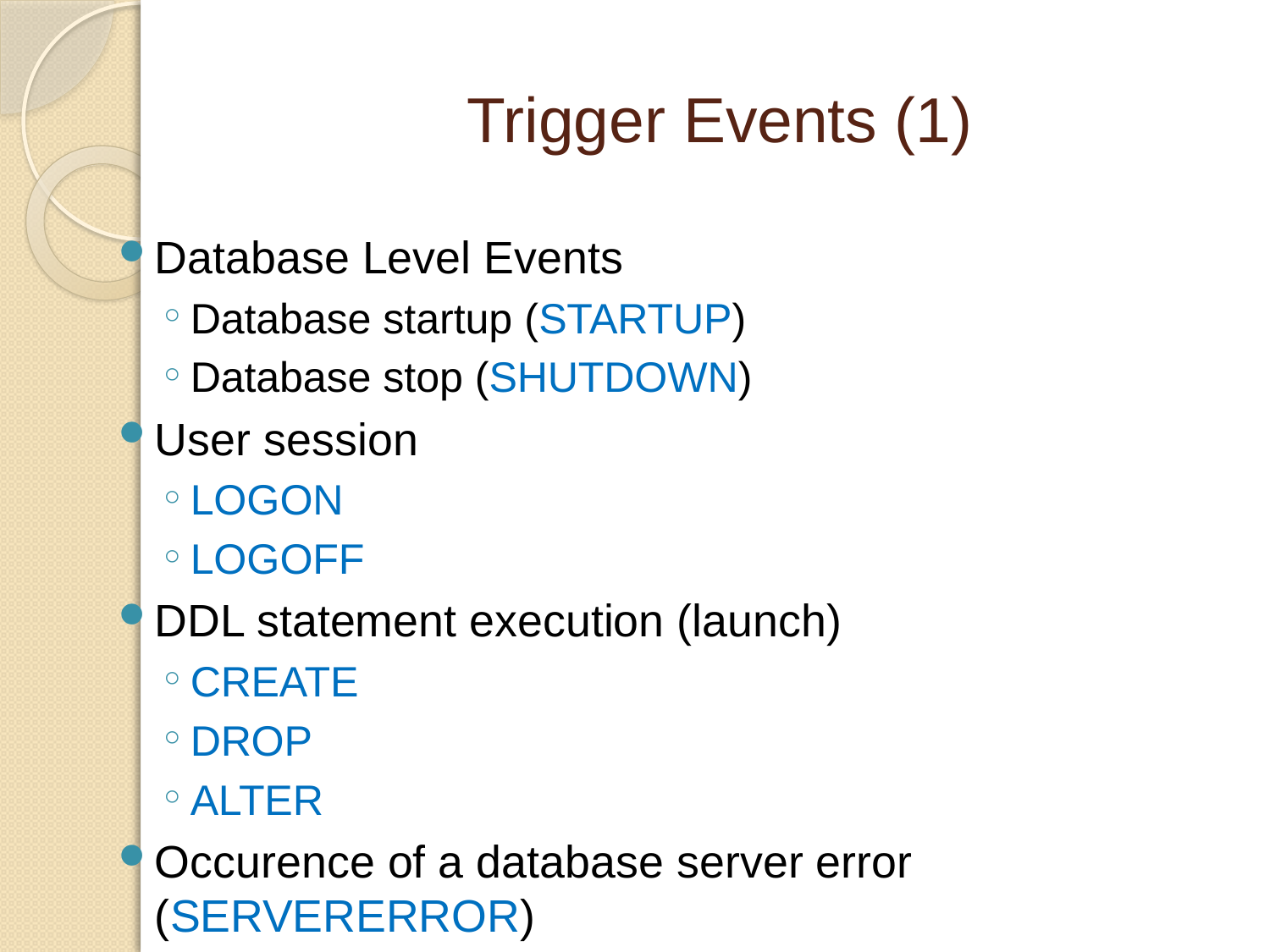

# Trigger Events (1)
Database Level Events
Database startup (STARTUP)
Database stop (SHUTDOWN)
User session
LOGON
LOGOFF
DDL statement execution (launch)
CREATE
DROP
ALTER
Occurence of a database server error (SERVERERROR)